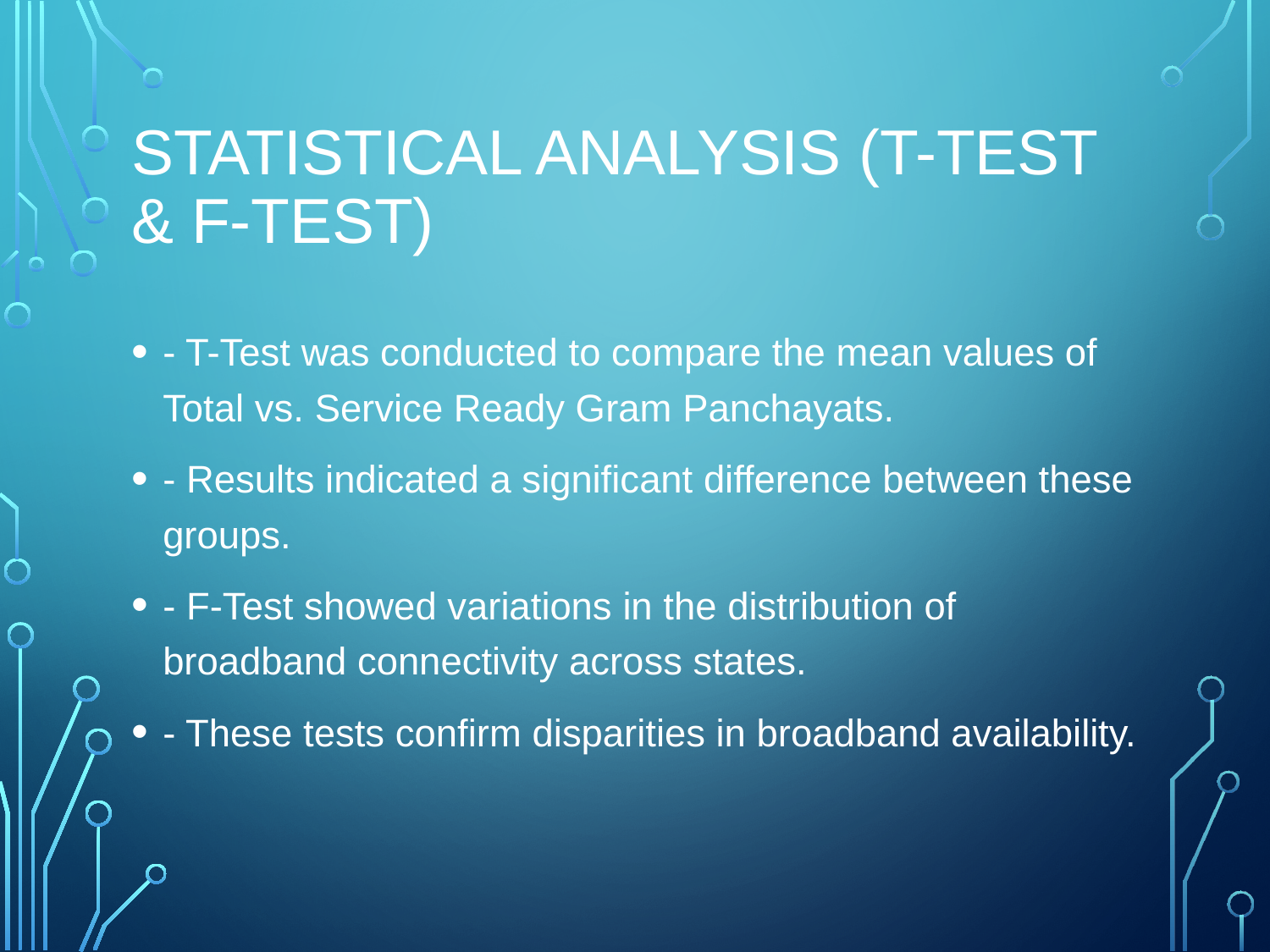

# Statistical Analysis (T-Test & F-Test)
- T-Test was conducted to compare the mean values of Total vs. Service Ready Gram Panchayats.
- Results indicated a significant difference between these groups.
- F-Test showed variations in the distribution of broadband connectivity across states.
- These tests confirm disparities in broadband availability.